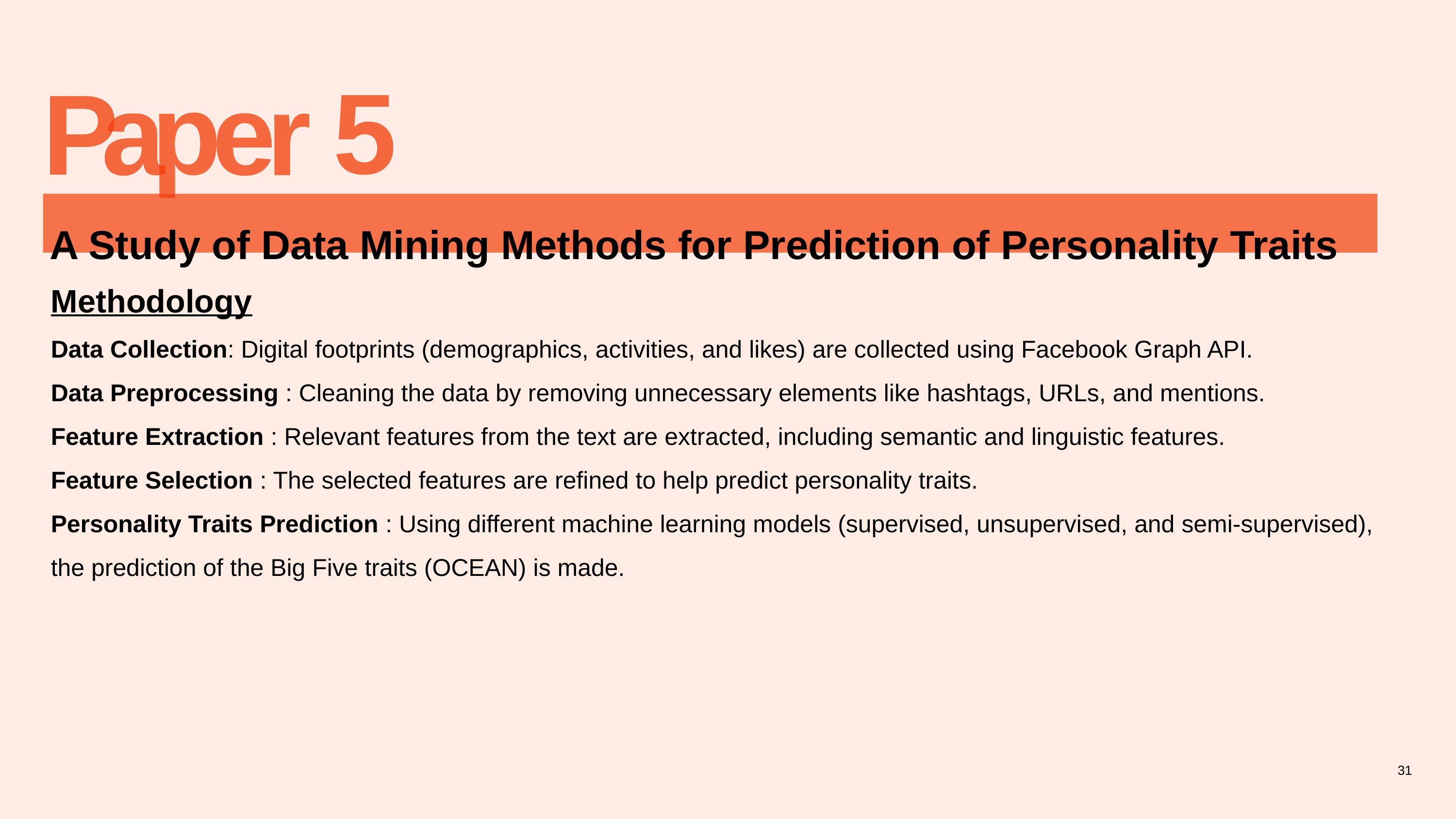

5
p
P
e
a
r

A Study of Data Mining Methods for Prediction of Personality Traits
Methodology
Data Collection: Digital footprints (demographics, activities, and likes) are collected using Facebook Graph API.
Data Preprocessing : Cleaning the data by removing unnecessary elements like hashtags, URLs, and mentions.
Feature Extraction : Relevant features from the text are extracted, including semantic and linguistic features.
Feature Selection : The selected features are refined to help predict personality traits.
Personality Traits Prediction : Using different machine learning models (supervised, unsupervised, and semi-supervised), the prediction of the Big Five traits (OCEAN) is made.
31